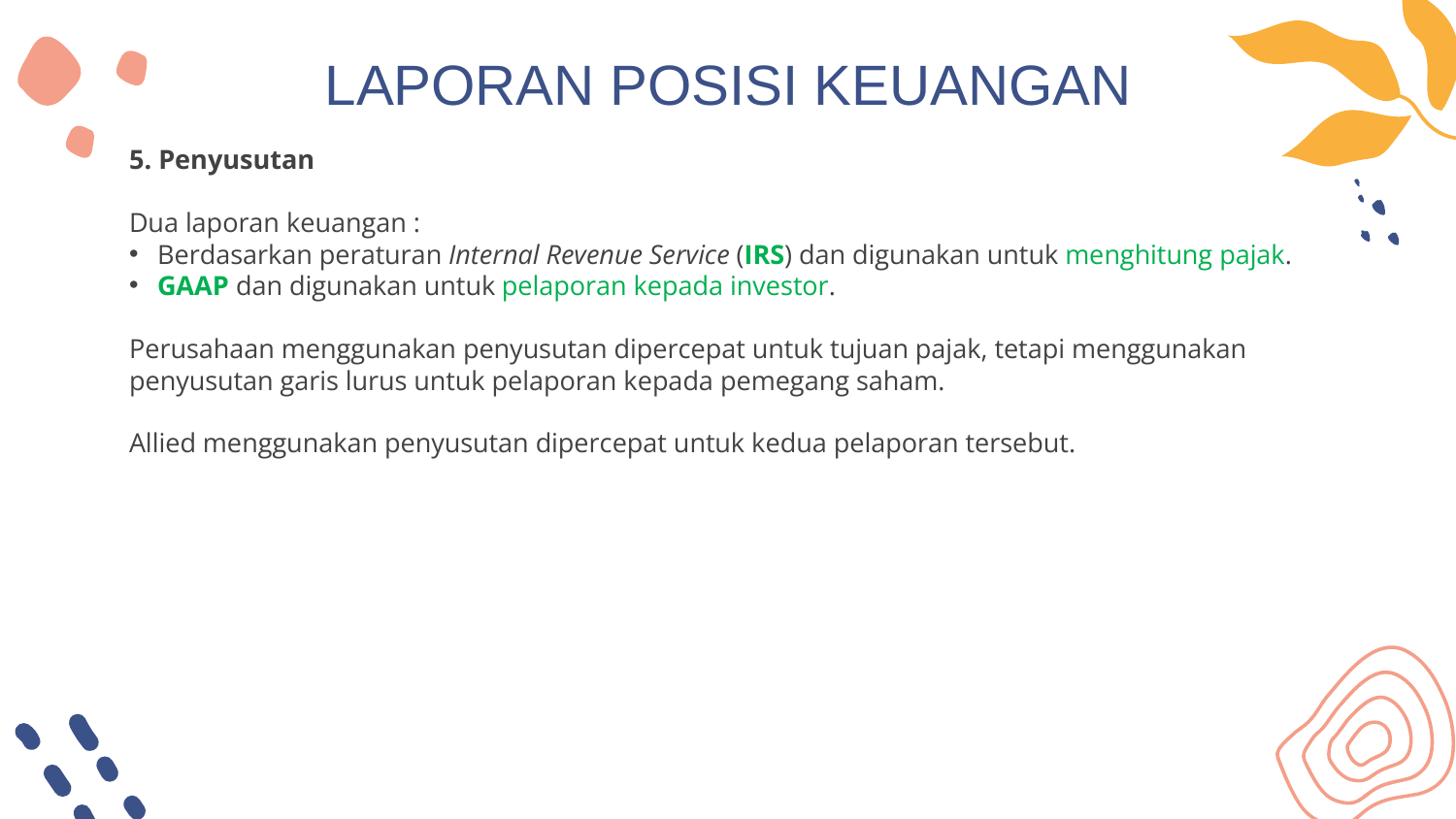

# LAPORAN POSISI KEUANGAN
5. Penyusutan

Dua laporan keuangan :
Berdasarkan peraturan Internal Revenue Service (IRS) dan digunakan untuk menghitung pajak.
GAAP dan digunakan untuk pelaporan kepada investor.

Perusahaan menggunakan penyusutan dipercepat untuk tujuan pajak, tetapi menggunakan penyusutan garis lurus untuk pelaporan kepada pemegang saham.

Allied menggunakan penyusutan dipercepat untuk kedua pelaporan tersebut.